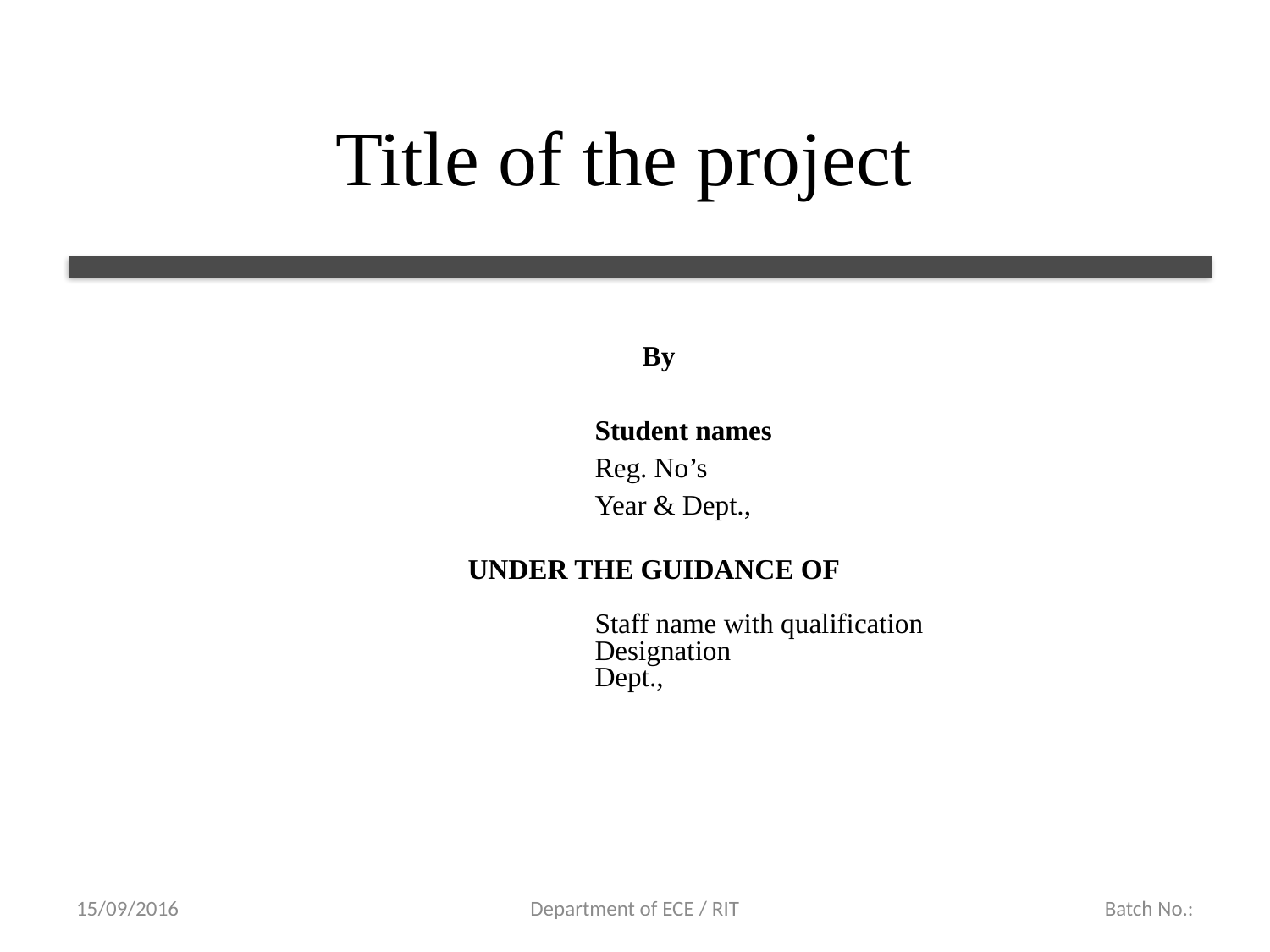

# Title of the project

			                         By

				Student names
				Reg. No’s
				Year & Dept.,

			UNDER THE GUIDANCE OF

				Staff name with qualification
				Designation
				Dept.,

15/09/2016
Department of ECE / RIT
Batch No.: